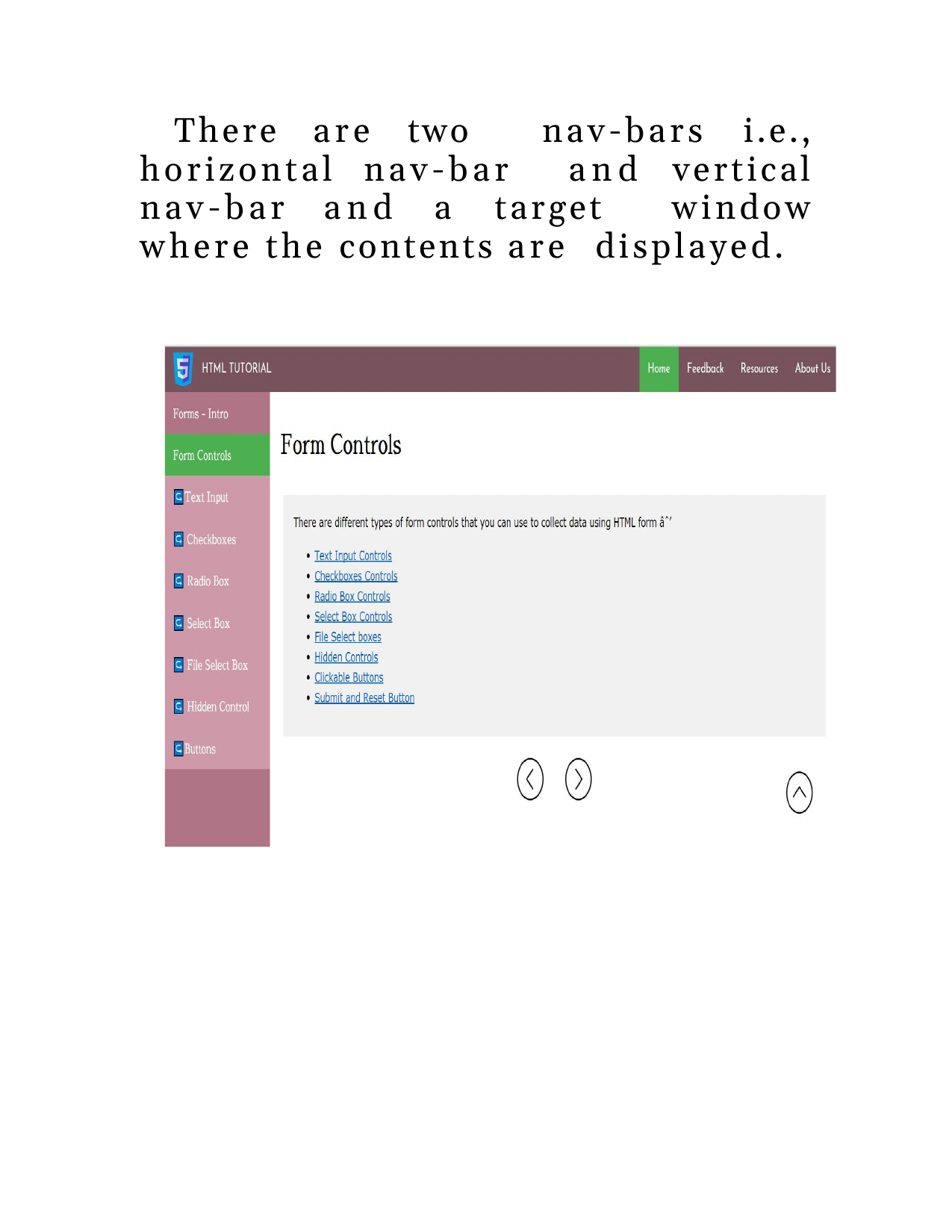

There are two  nav-bars i.e., horizontal nav-bar  and vertical nav-bar and a target  window where the contents are  displayed.